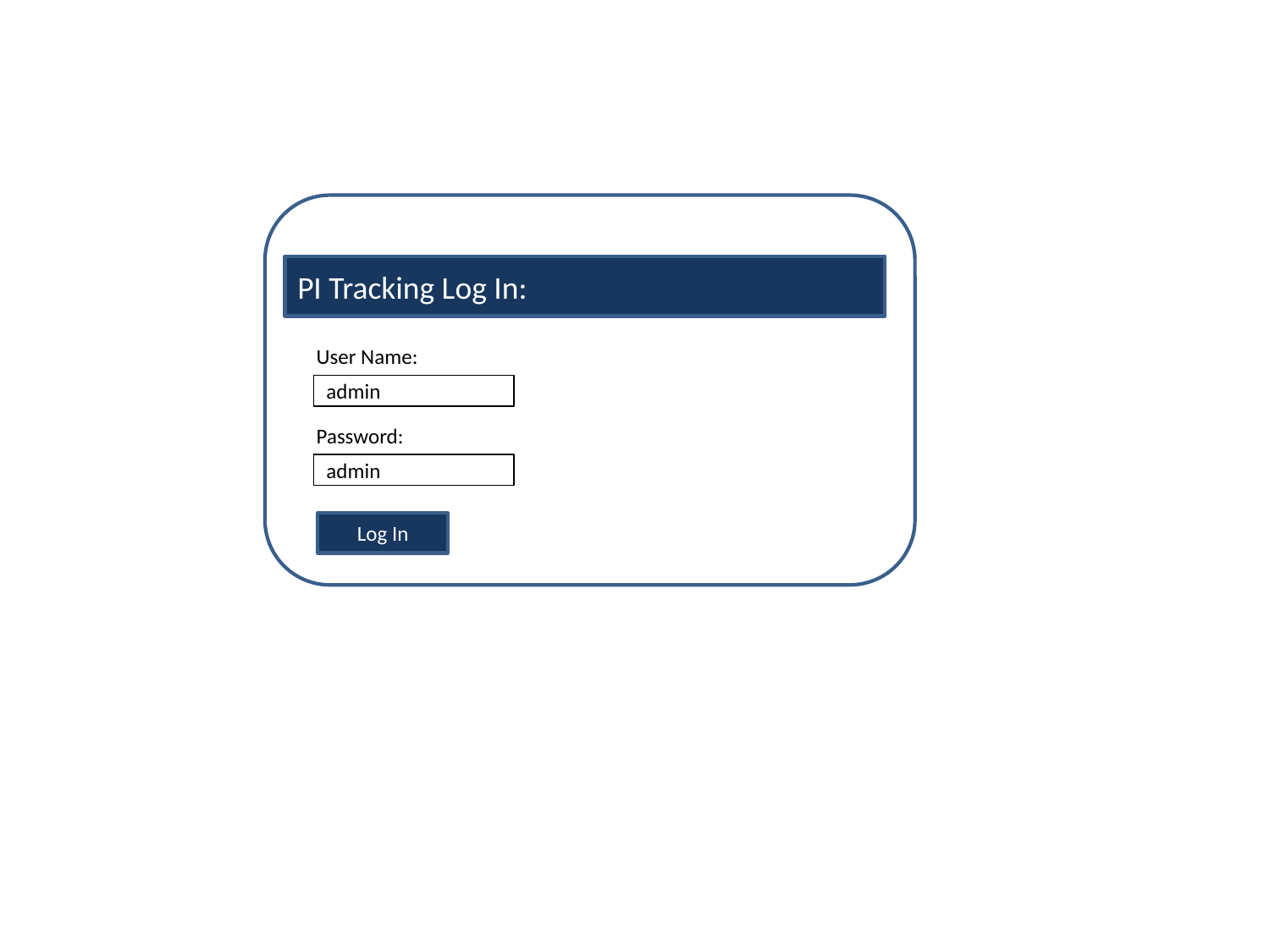

PI Tracking Log In:
User Name:
admin
Password:
admin
Log In